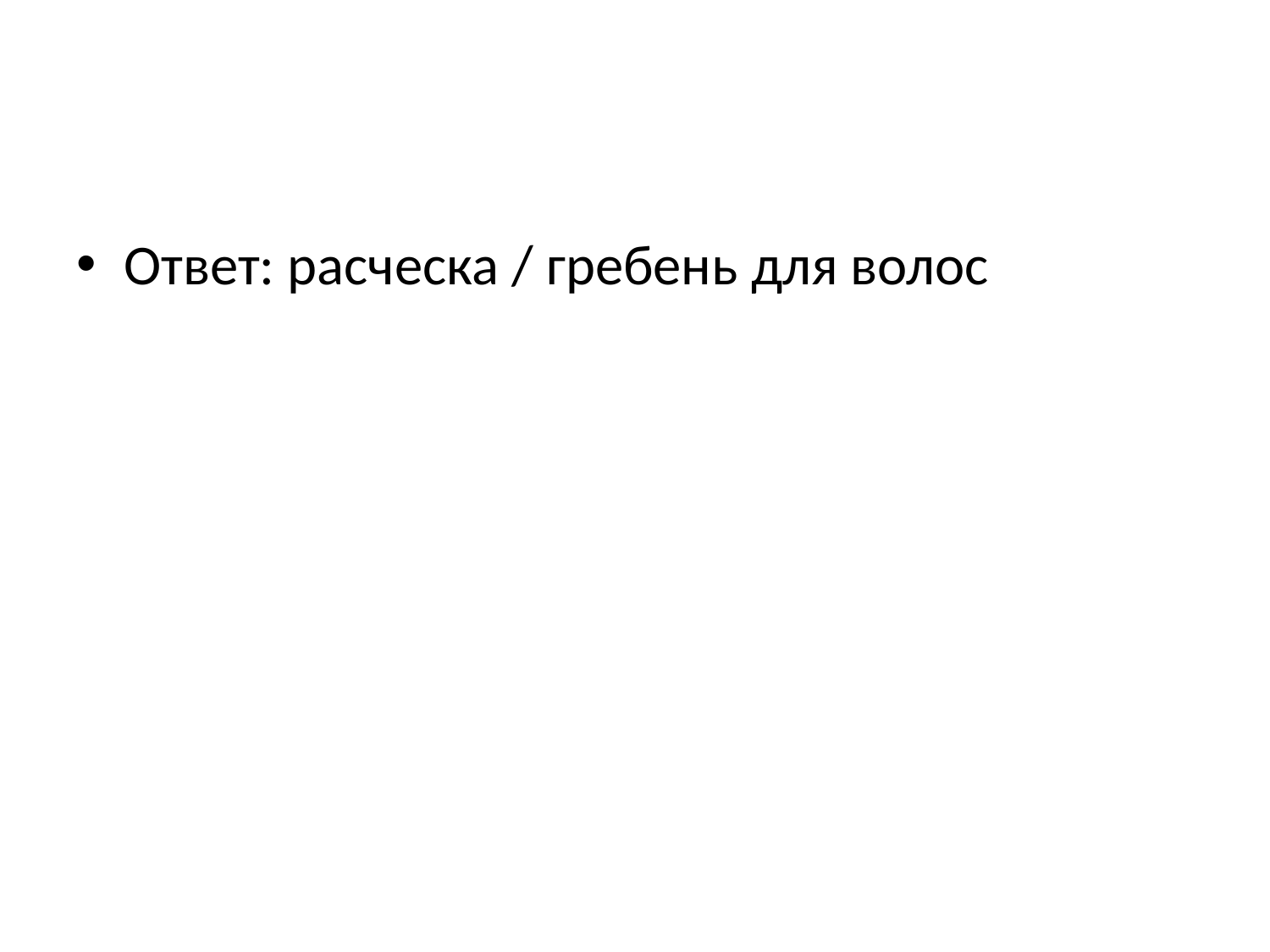

#
Ответ: расческа / гребень для волос